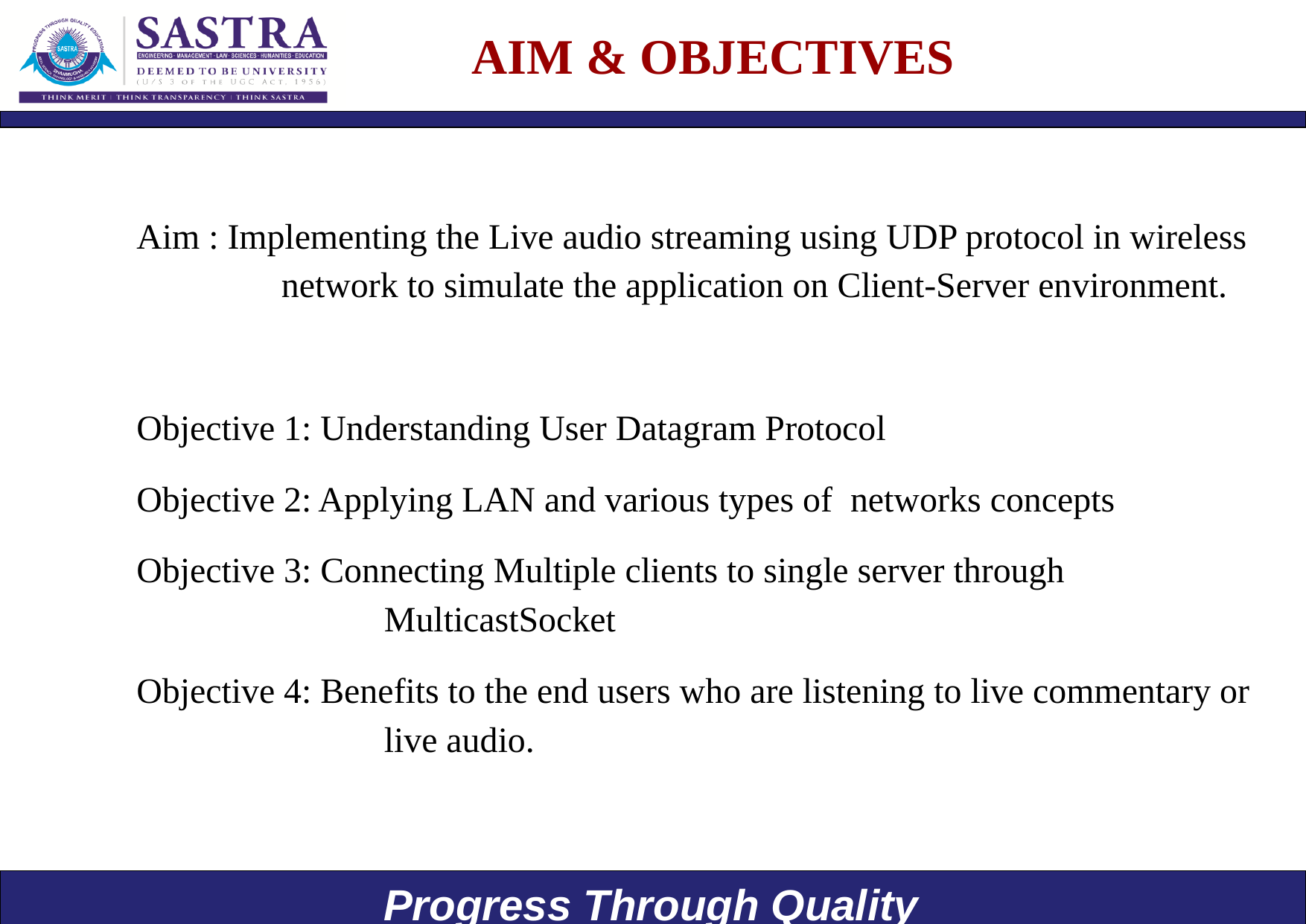

# AIM & OBJECTIVES
Aim : Implementing the Live audio streaming using UDP protocol in wireless 	          network to simulate the application on Client-Server environment.

Objective 1: Understanding User Datagram Protocol
Objective 2: Applying LAN and various types of  networks concepts
Objective 3: Connecting Multiple clients to single server through 				         MulticastSocket
Objective 4: Benefits to the end users who are listening to live commentary or 		         live audio.